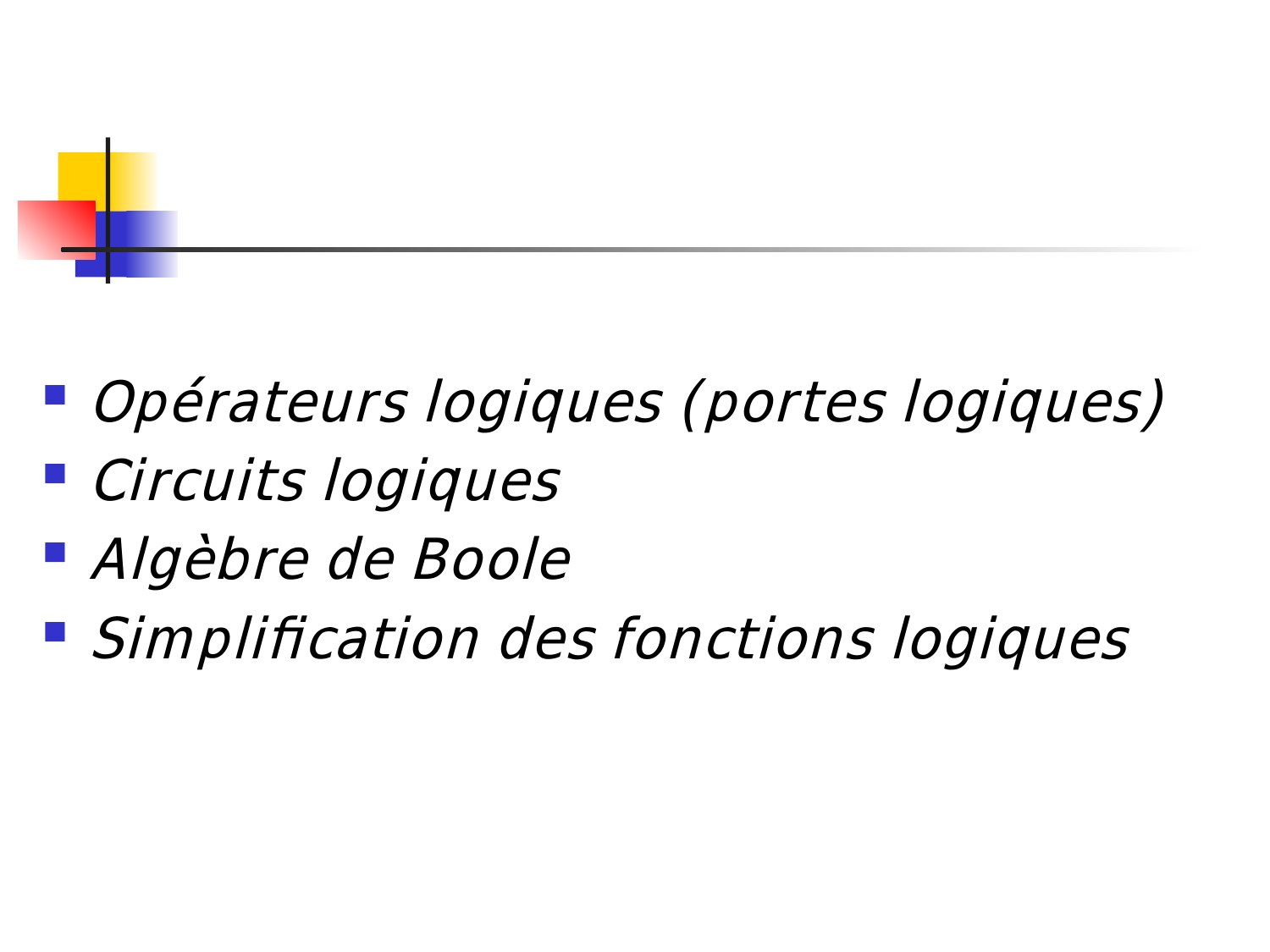

#

Opérateurs logiques (portes logiques)
Circuits logiques
Algèbre de Boole
Simplification des fonctions logiques